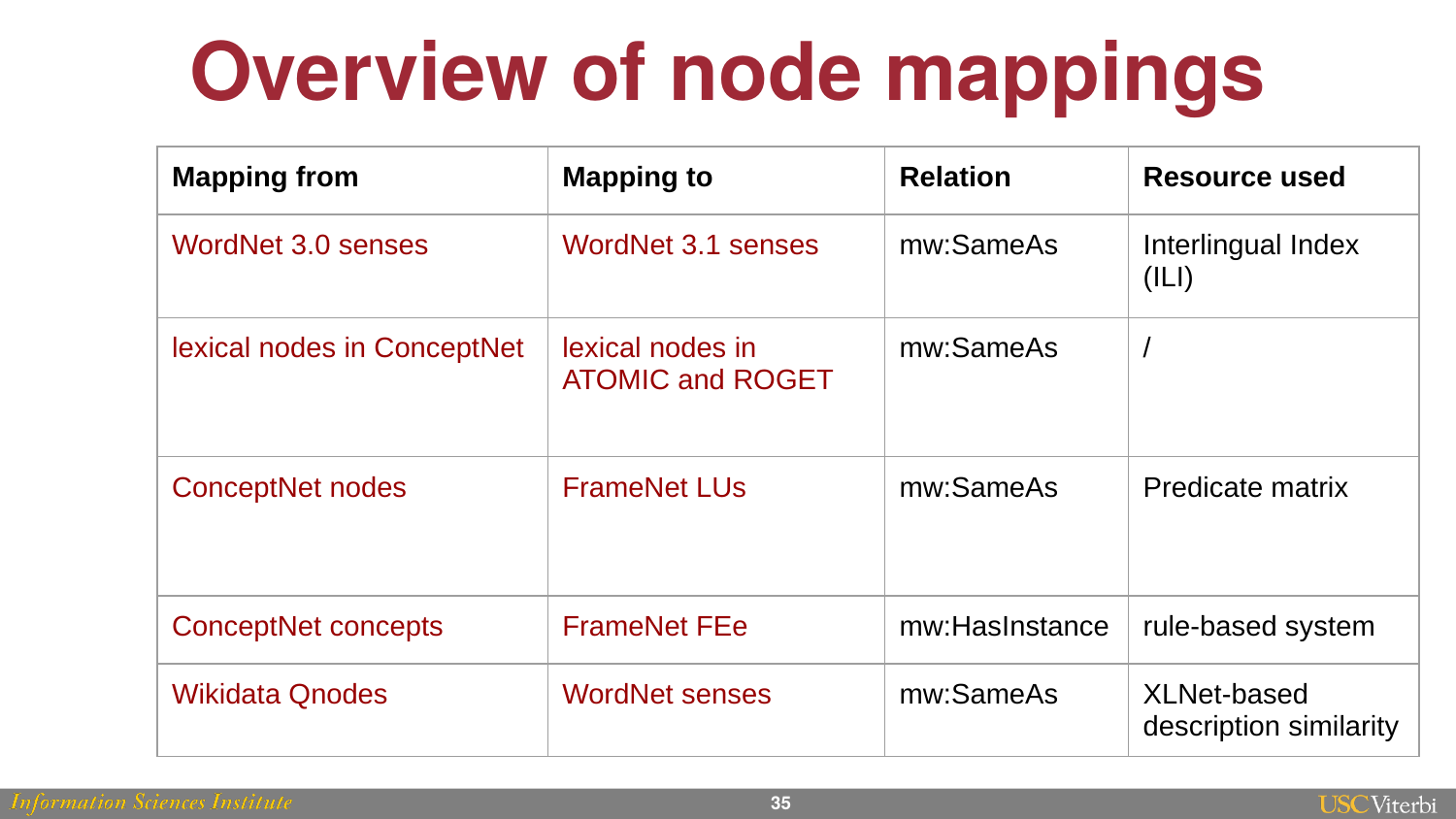

# Overview of node mappings
| Mapping from | Mapping to | Relation | Resource used |
| --- | --- | --- | --- |
| WordNet 3.0 senses | WordNet 3.1 senses | mw:SameAs | Interlingual Index (ILI) |
| lexical nodes in ConceptNet | lexical nodes in ATOMIC and ROGET | mw:SameAs | / |
| ConceptNet nodes | FrameNet LUs | mw:SameAs | Predicate matrix |
| ConceptNet concepts | FrameNet FEe | mw:HasInstance | rule-based system |
| Wikidata Qnodes | WordNet senses | mw:SameAs | XLNet-based description similarity |
35